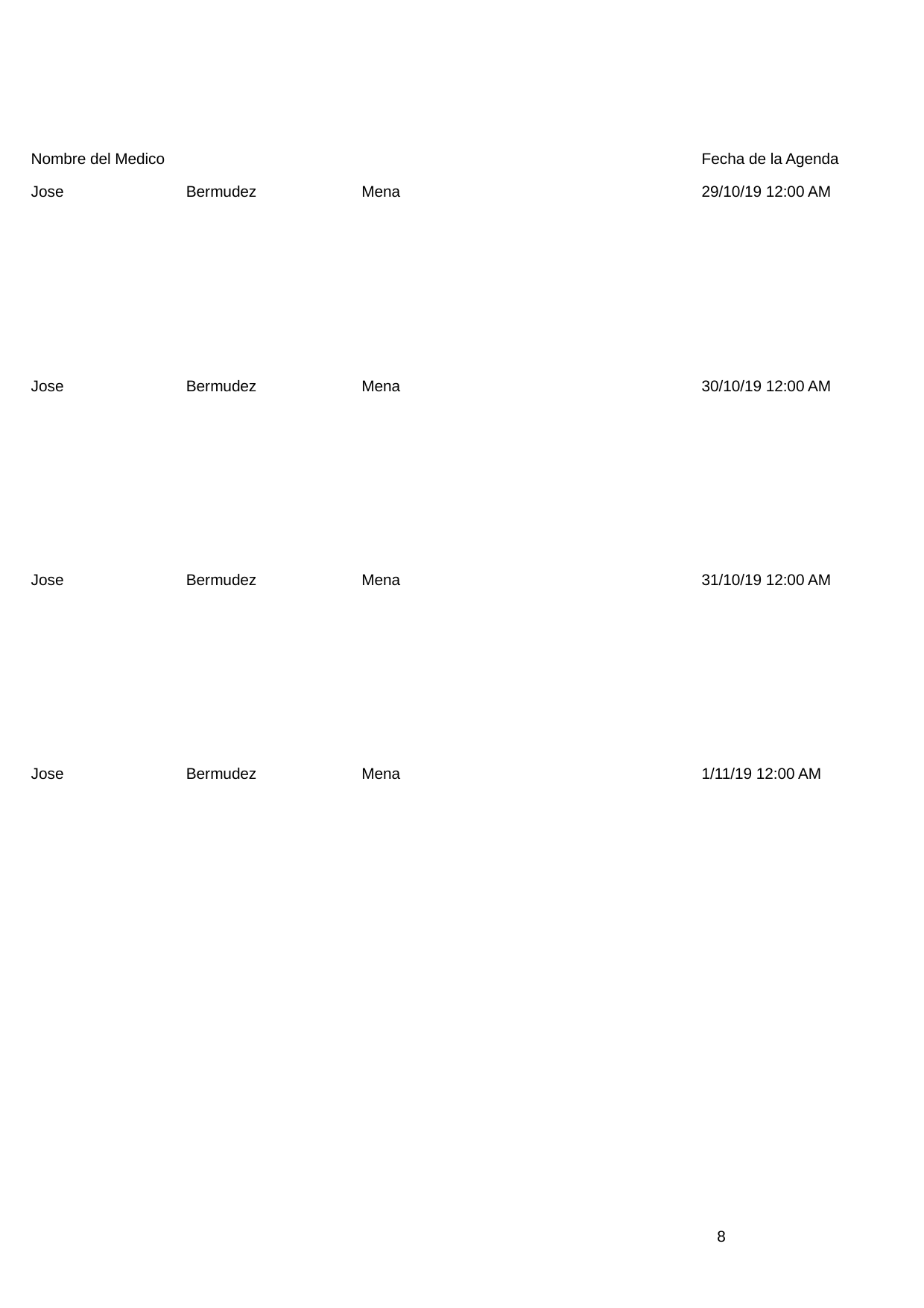

Nombre del Medico
Fecha de la Agenda
Jose
Bermudez
Mena
29/10/19 12:00 AM
Jose
Bermudez
Mena
30/10/19 12:00 AM
Jose
Bermudez
Mena
31/10/19 12:00 AM
Jose
Bermudez
Mena
1/11/19 12:00 AM
8